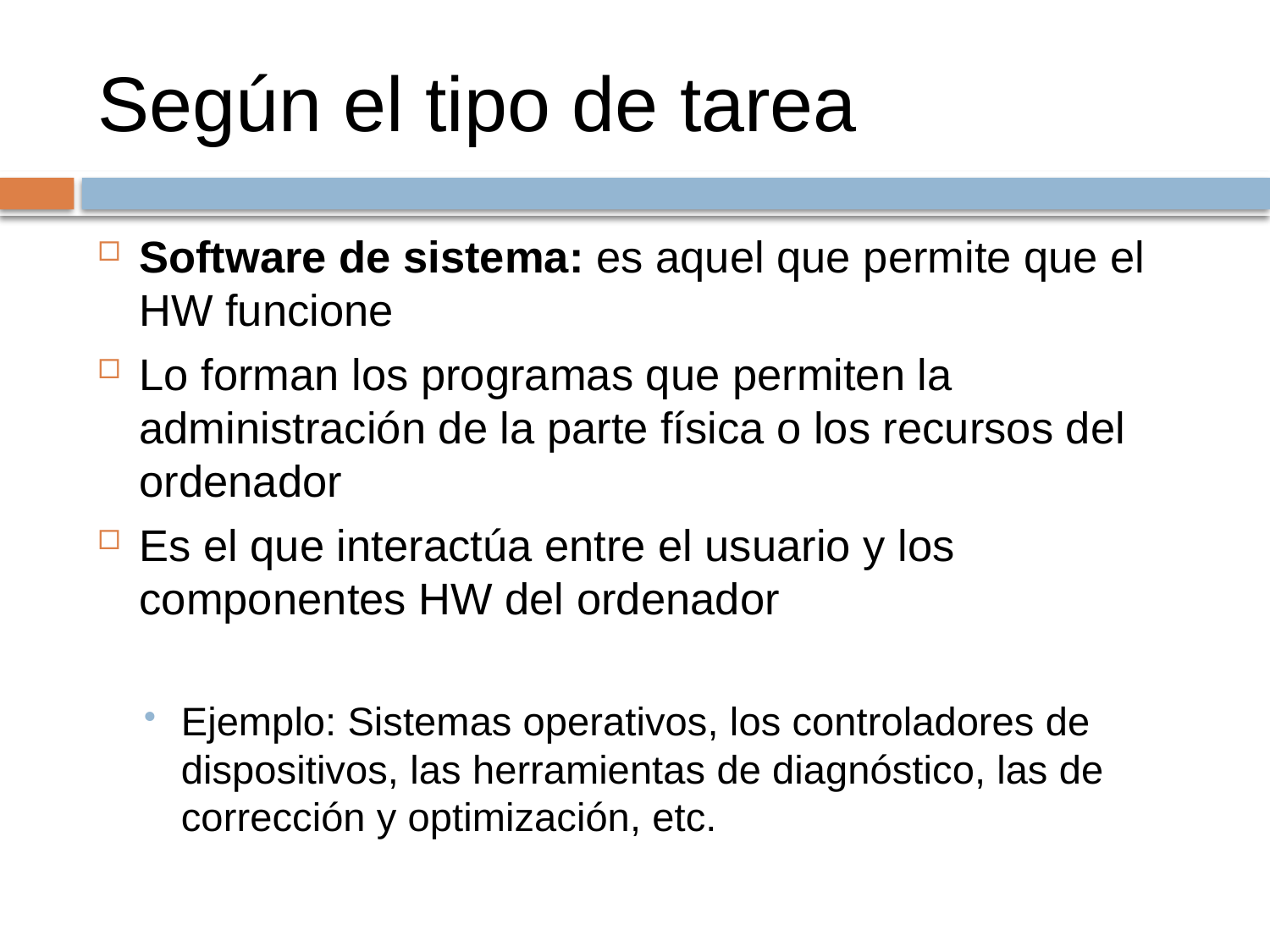

# Según el tipo de tarea
Software de sistema: es aquel que permite que el HW funcione
Lo forman los programas que permiten la administración de la parte física o los recursos del ordenador
Es el que interactúa entre el usuario y los componentes HW del ordenador

Ejemplo: Sistemas operativos, los controladores de dispositivos, las herramientas de diagnóstico, las de corrección y optimización, etc.